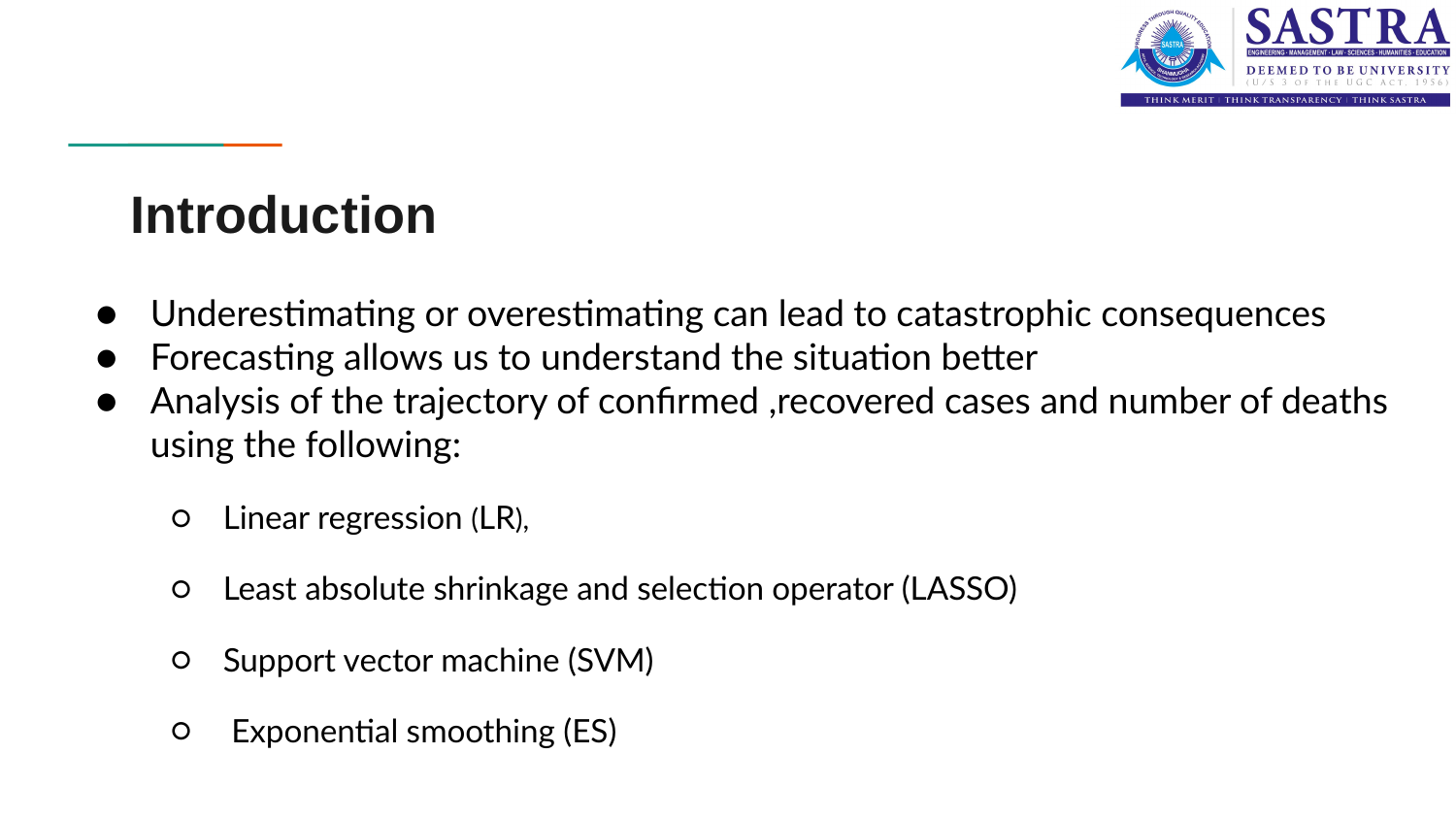

# Introduction
Underestimating or overestimating can lead to catastrophic consequences
Forecasting allows us to understand the situation better
Analysis of the trajectory of confirmed ,recovered cases and number of deaths using the following:
Linear regression (LR),
Least absolute shrinkage and selection operator (LASSO)
Support vector machine (SVM)
 Exponential smoothing (ES)